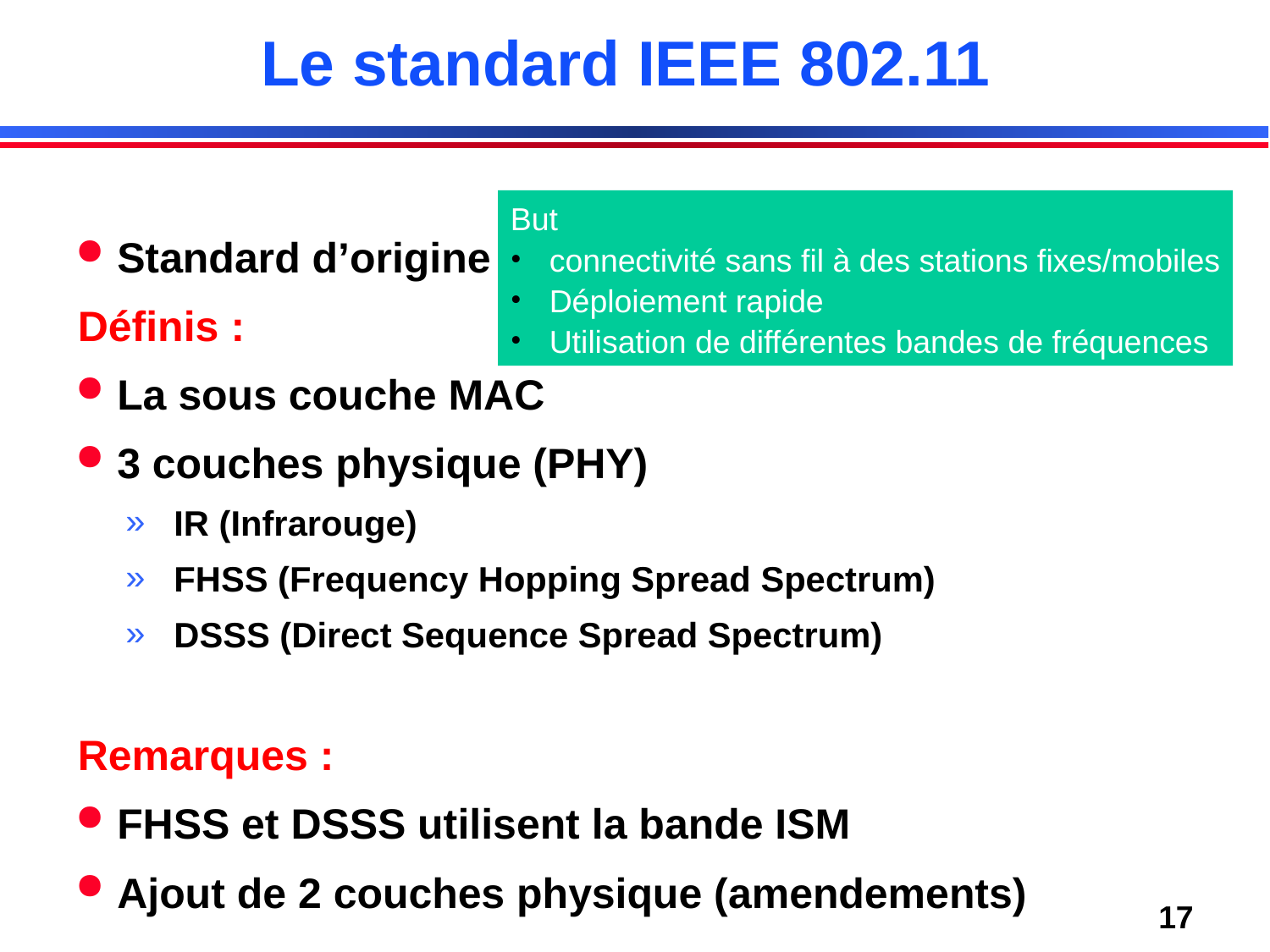

# Le standard IEEE 802.11
But
 connectivité sans fil à des stations fixes/mobiles
 Déploiement rapide
 Utilisation de différentes bandes de fréquences
Standard d’origine
Définis :
La sous couche MAC
3 couches physique (PHY)
IR (Infrarouge)
FHSS (Frequency Hopping Spread Spectrum)
DSSS (Direct Sequence Spread Spectrum)

Remarques :
FHSS et DSSS utilisent la bande ISM
Ajout de 2 couches physique (amendements)